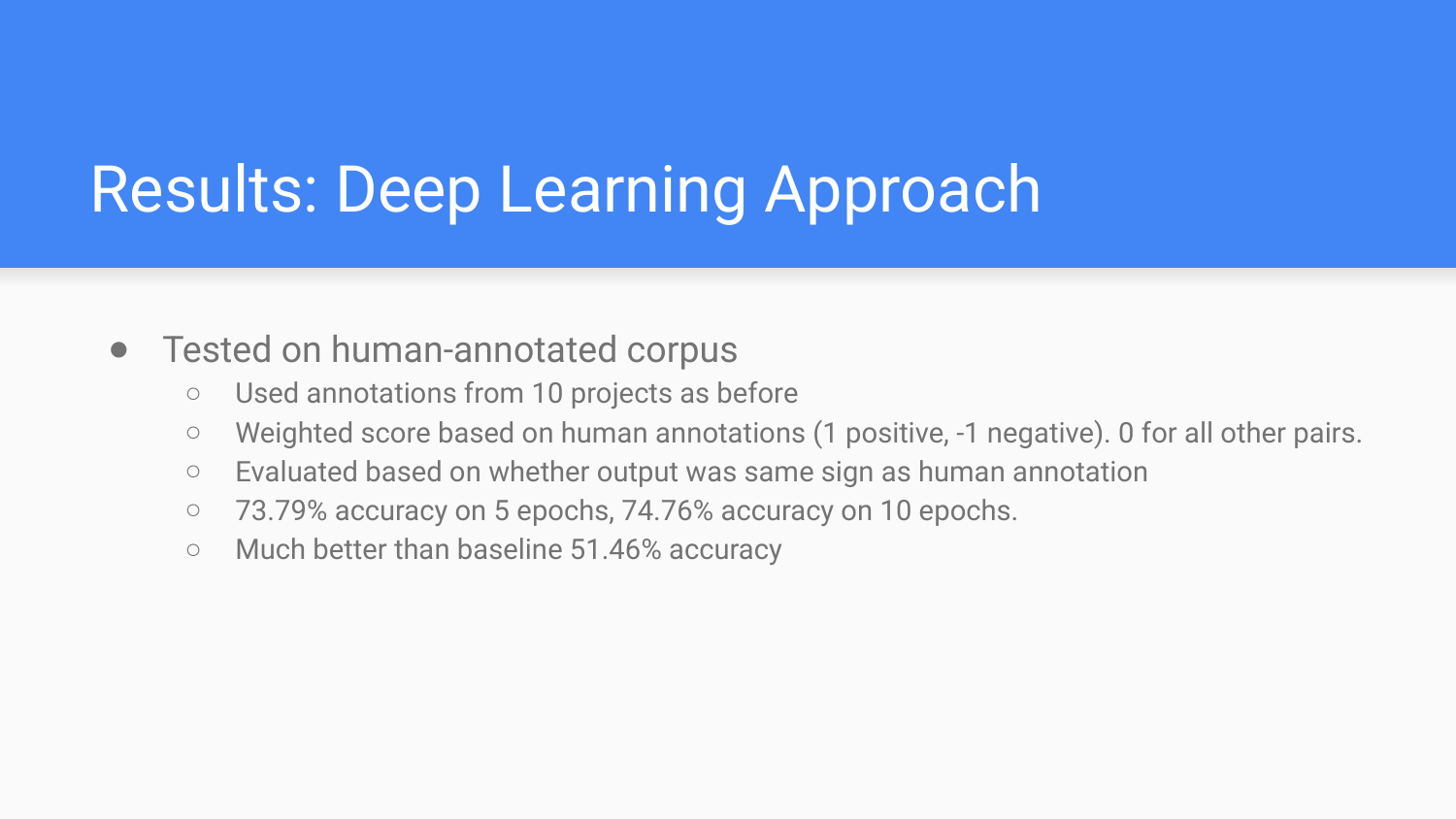

# Results: Deep Learning Approach
Tested on human-annotated corpus
Used annotations from 10 projects as before
Weighted score based on human annotations (1 positive, -1 negative). 0 for all other pairs.
Evaluated based on whether output was same sign as human annotation
73.79% accuracy on 5 epochs, 74.76% accuracy on 10 epochs.
Much better than baseline 51.46% accuracy